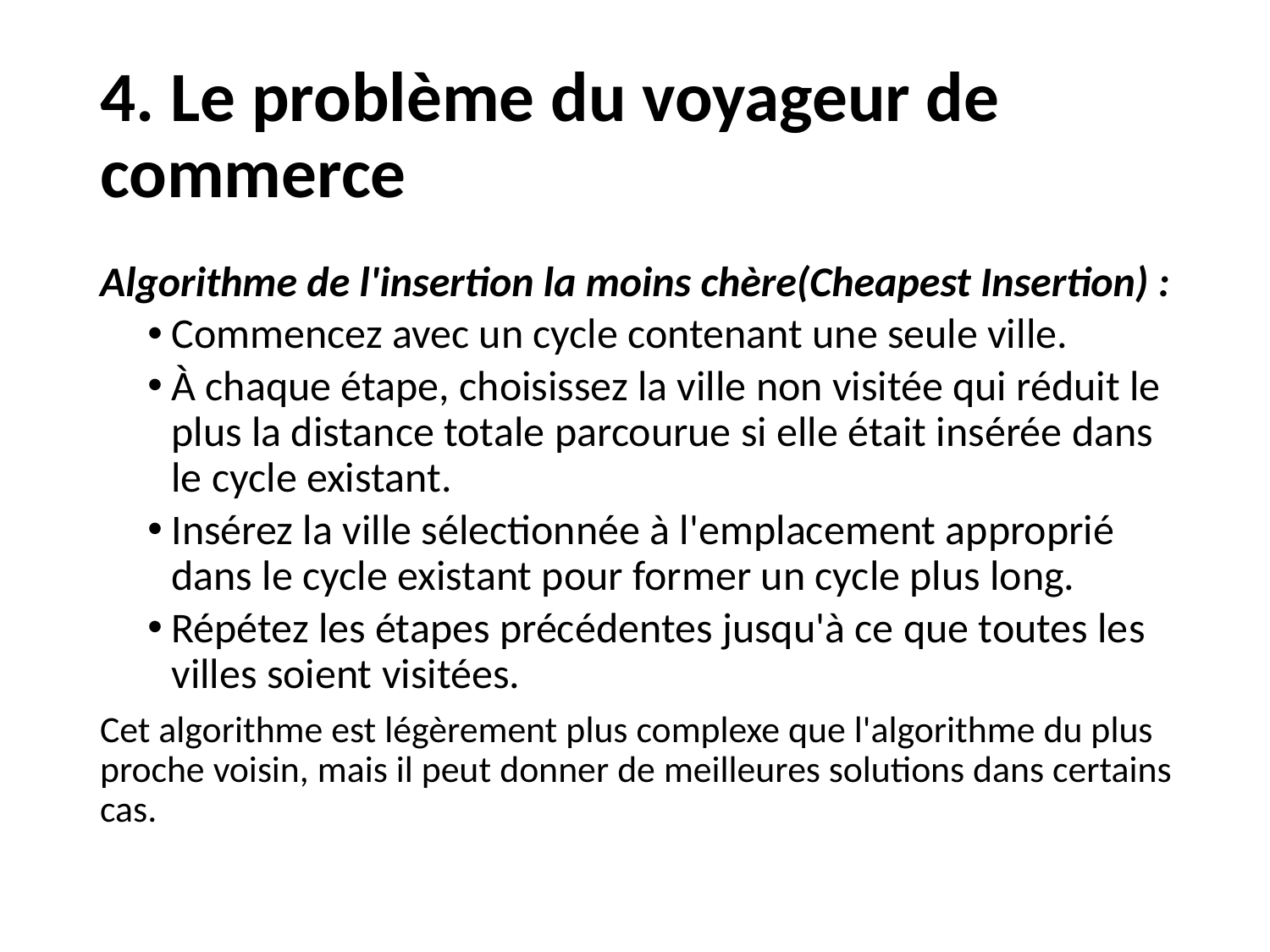

4. Le problème du voyageur de commerce
Algorithme de l'insertion la moins chère(Cheapest Insertion) :
Commencez avec un cycle contenant une seule ville.
À chaque étape, choisissez la ville non visitée qui réduit le plus la distance totale parcourue si elle était insérée dans le cycle existant.
Insérez la ville sélectionnée à l'emplacement approprié dans le cycle existant pour former un cycle plus long.
Répétez les étapes précédentes jusqu'à ce que toutes les villes soient visitées.
Cet algorithme est légèrement plus complexe que l'algorithme du plus proche voisin, mais il peut donner de meilleures solutions dans certains cas.

22